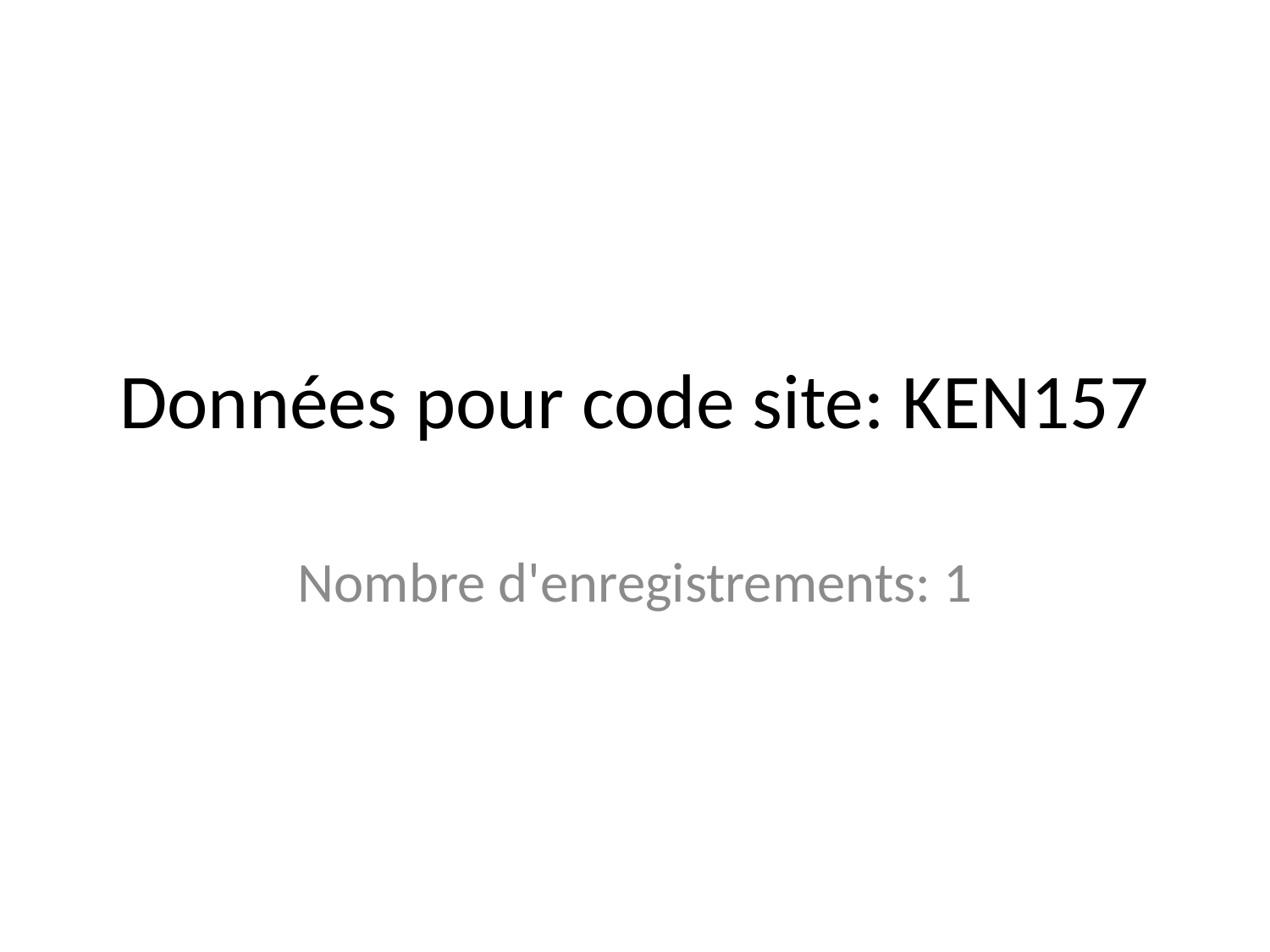

# Données pour code site: KEN157
Nombre d'enregistrements: 1